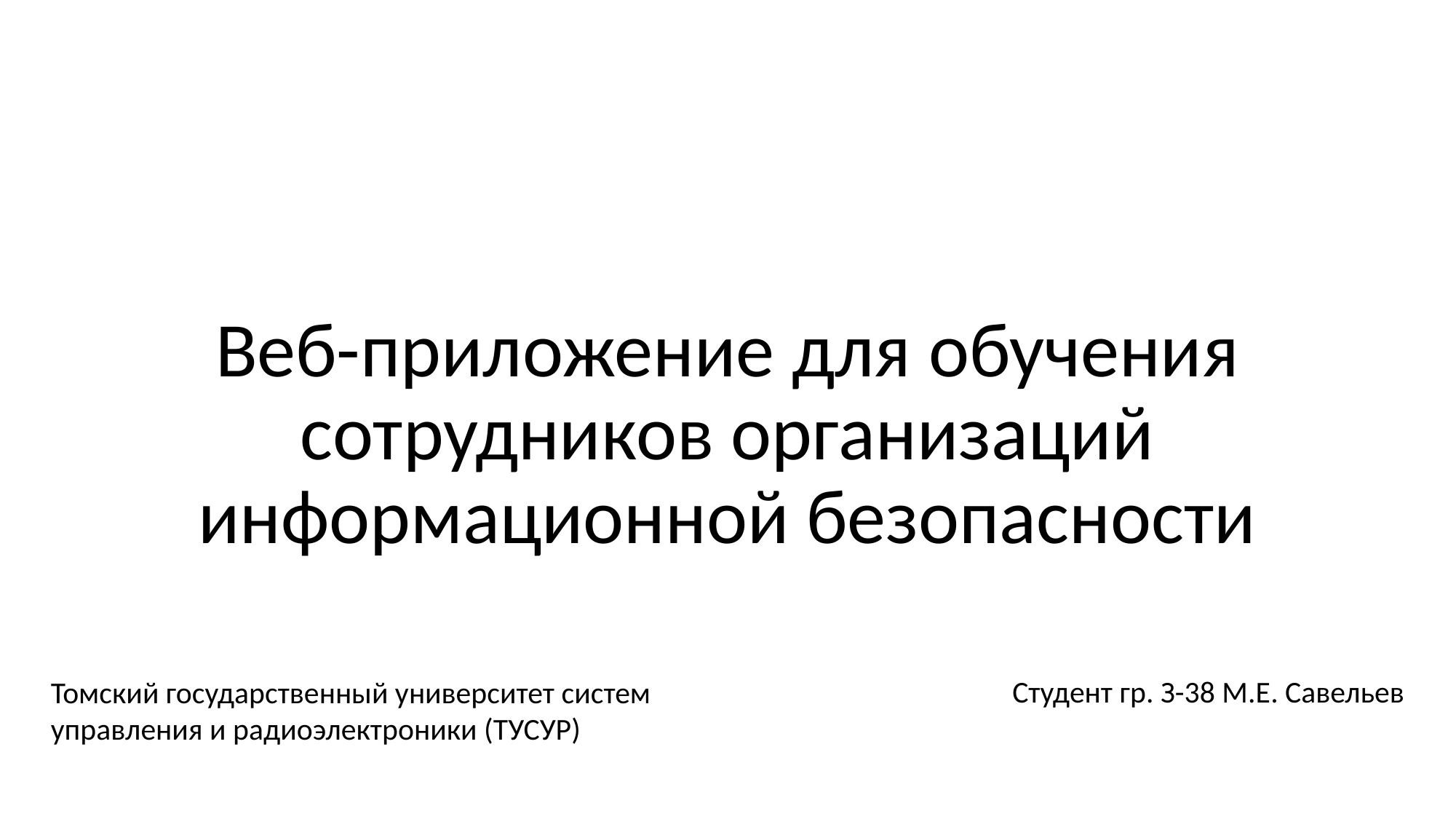

# Веб-приложение для обучения сотрудников организаций информационной безопасности
Томский государственный университет систем управления и радиоэлектроники (ТУСУР)

Студент гр. З-38 М.Е. Савельев